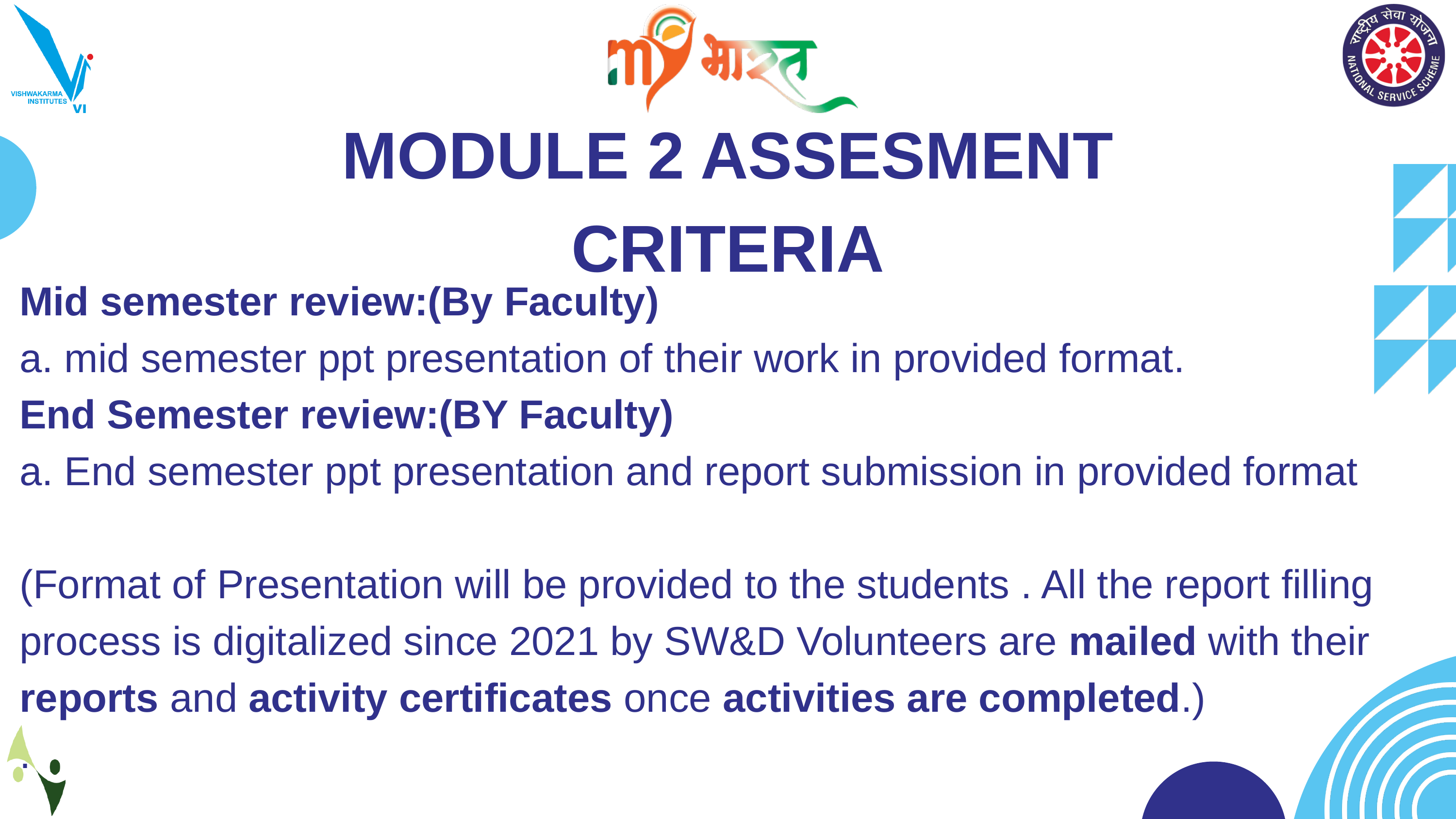

MODULE 2 ASSESMENT CRITERIA

Mid semester review:(By Faculty)
a. mid semester ppt presentation of their work in provided format.
End Semester review:(BY Faculty)
a. End semester ppt presentation and report submission in provided format

(Format of Presentation will be provided to the students . All the report filling process is digitalized since 2021 by SW&D Volunteers are mailed with their reports and activity certificates once activities are completed.)
.